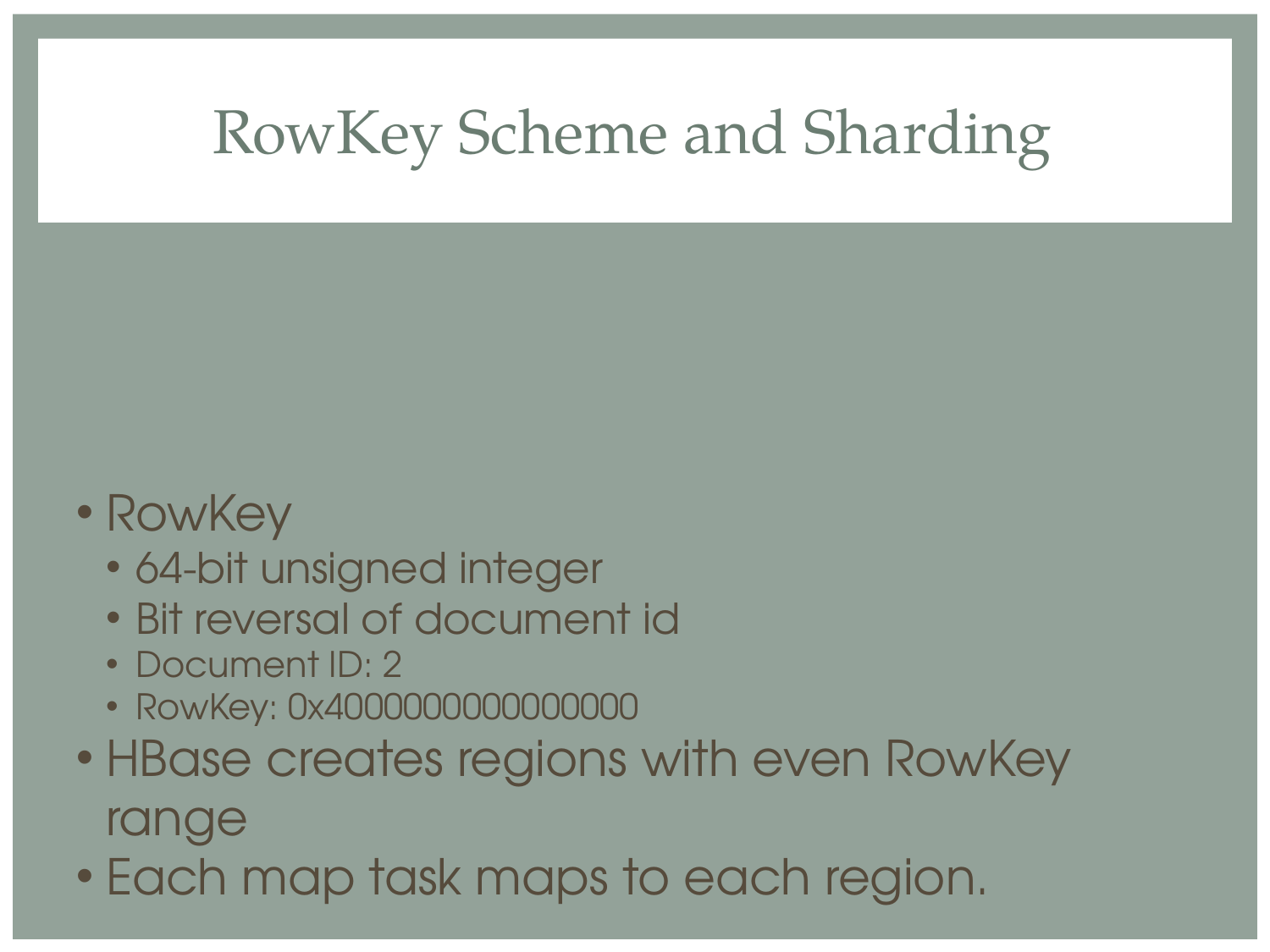

RowKey Scheme and Sharding
RowKey
64-bit unsigned integer
Bit reversal of document id
Document ID: 2
RowKey: 0x4000000000000000
HBase creates regions with even RowKey range
Each map task maps to each region.